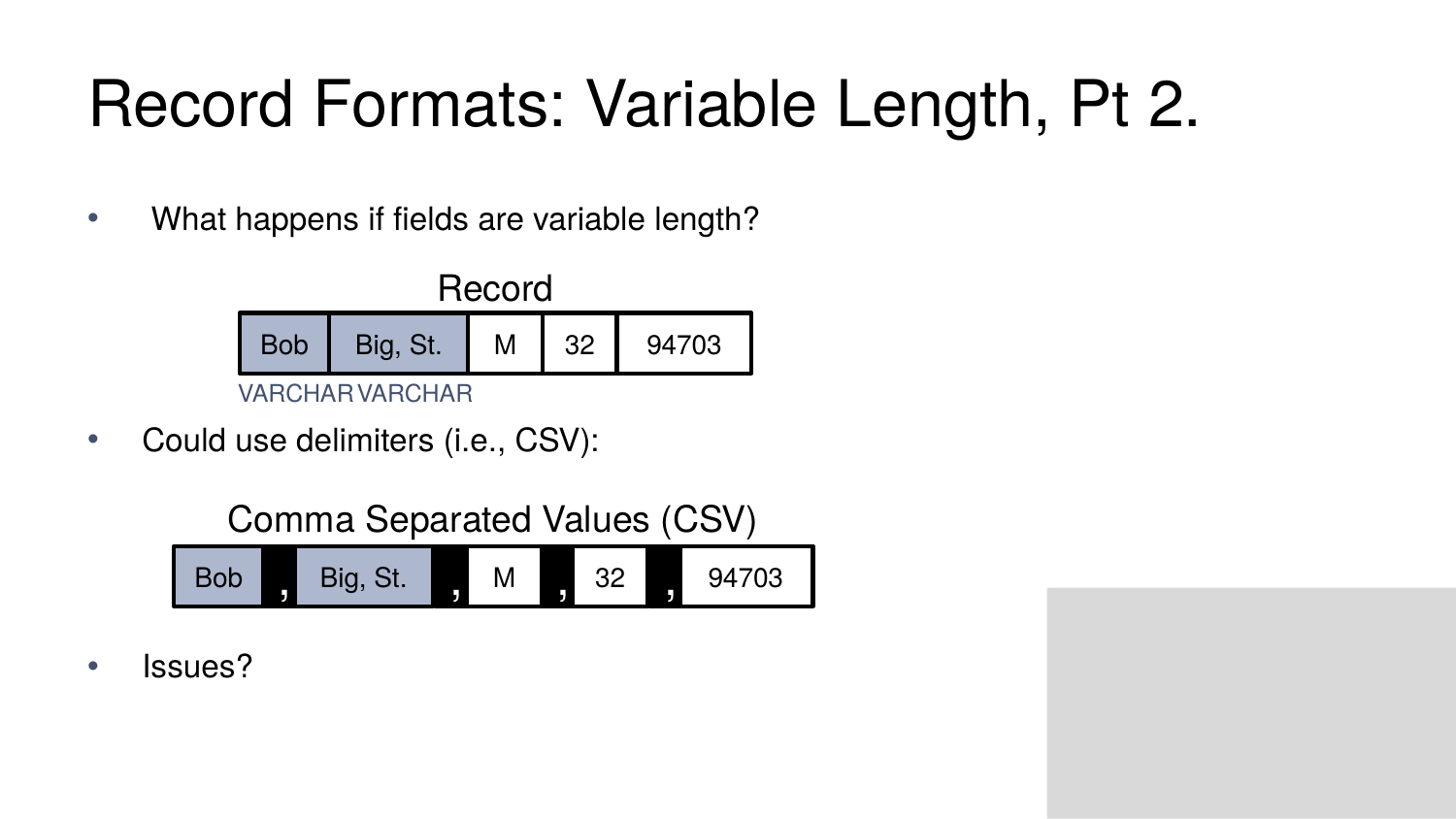

# Record Formats: Variable Length, Pt 2.
 What happens if fields are variable length?
Could use delimiters (i.e., CSV):
Issues?
Record
Bob
Big, St.
M
32
94703
INT
CHAR
INT
VARCHAR
VARCHAR
Comma Separated Values (CSV)
Bob
VARCHAR
,
Big, St.
VARCHAR
,
M
CHAR
,
32
INT
,
94703
INT